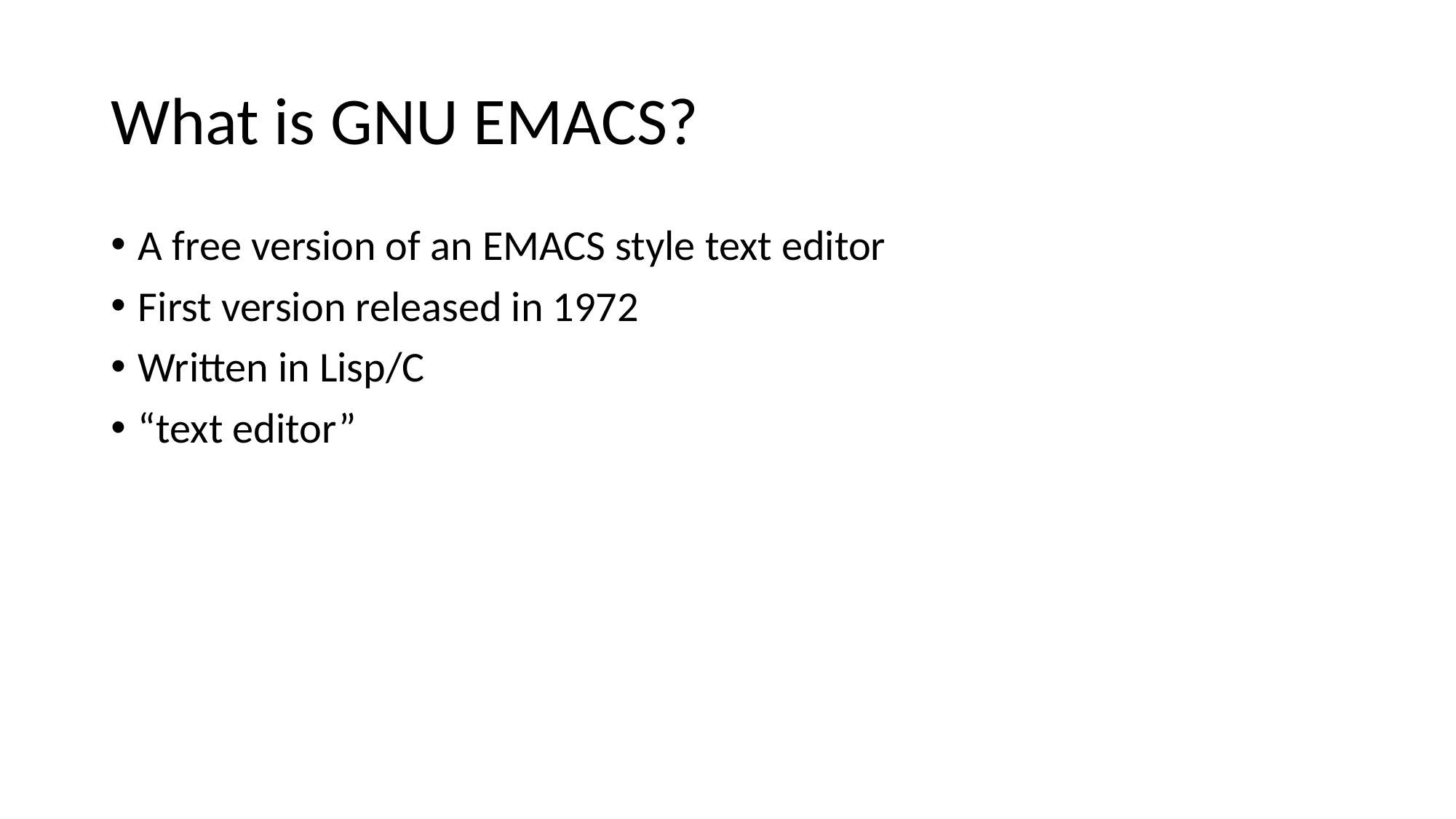

# What is GNU EMACS?
A free version of an EMACS style text editor
First version released in 1972
Written in Lisp/C
“text editor”